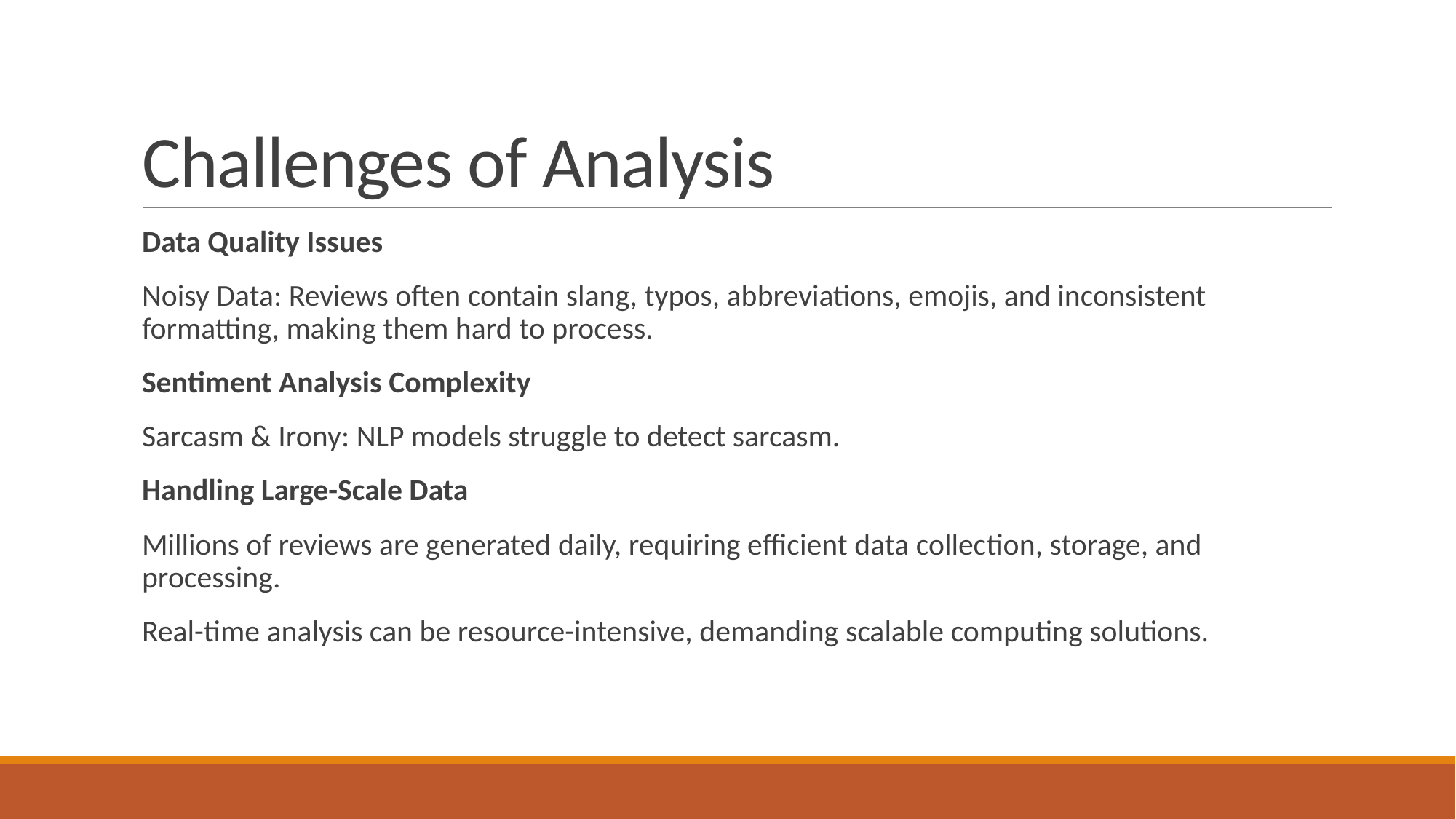

# Challenges of Analysis
Data Quality Issues
Noisy Data: Reviews often contain slang, typos, abbreviations, emojis, and inconsistent formatting, making them hard to process.
Sentiment Analysis Complexity
Sarcasm & Irony: NLP models struggle to detect sarcasm.
Handling Large-Scale Data
Millions of reviews are generated daily, requiring efficient data collection, storage, and processing.
Real-time analysis can be resource-intensive, demanding scalable computing solutions.